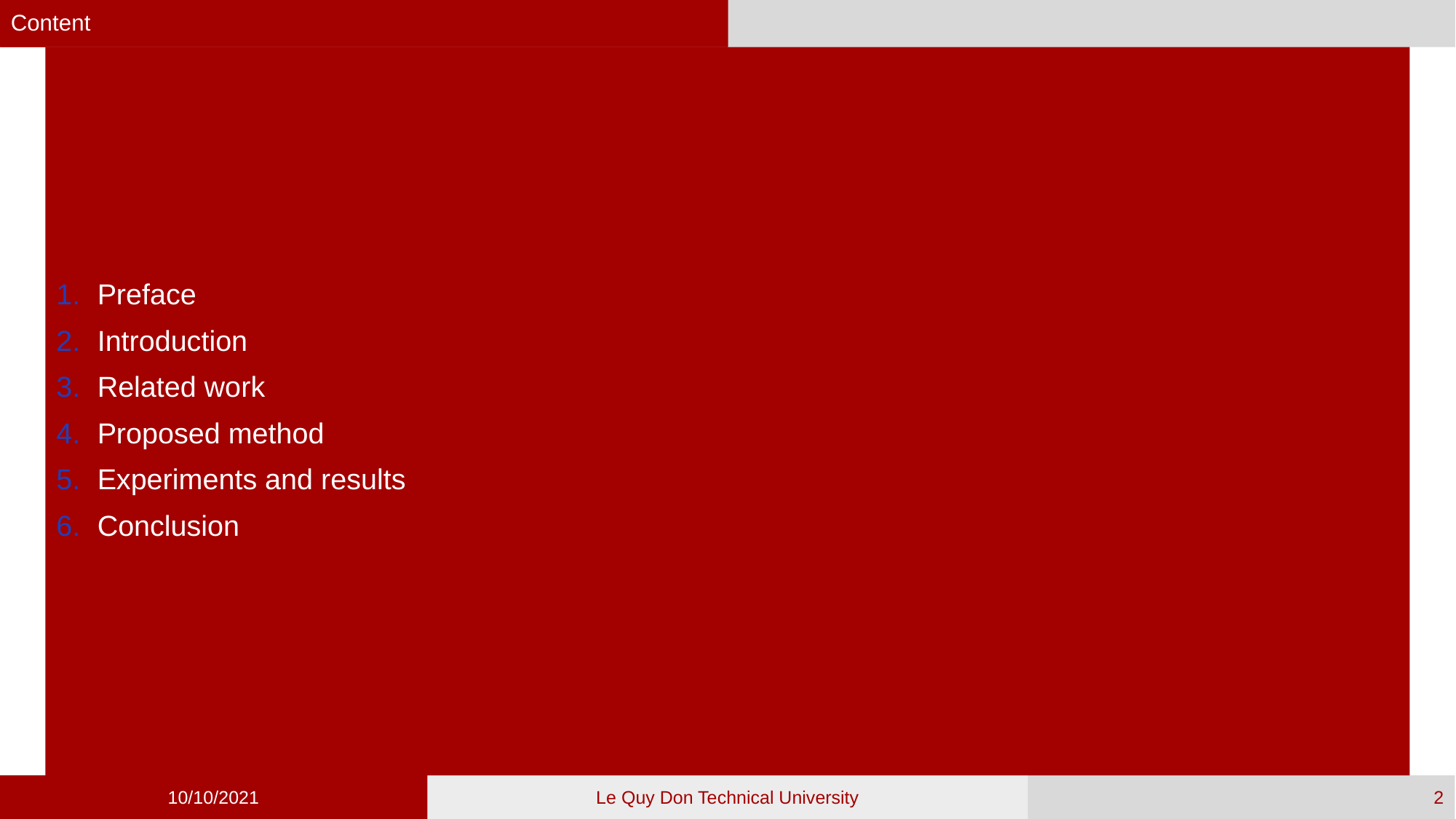

Content

Preface
Introduction
Related work
Proposed method
Experiments and results
Conclusion
10/10/2021
Le Quy Don Technical University
2